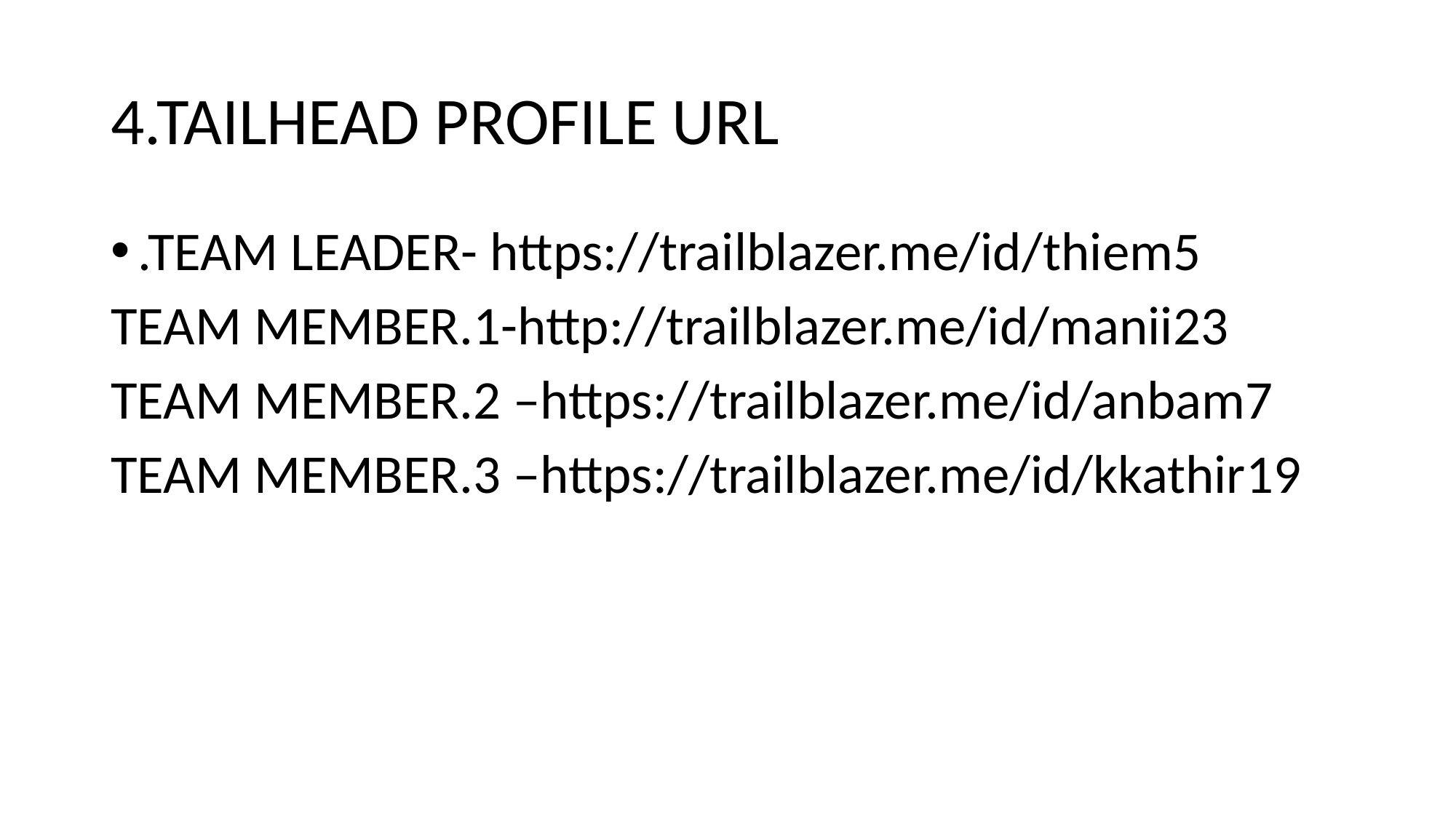

# 4.TAILHEAD PROFILE URL
.TEAM LEADER- https://trailblazer.me/id/thiem5
TEAM MEMBER.1-http://trailblazer.me/id/manii23
TEAM MEMBER.2 –https://trailblazer.me/id/anbam7
TEAM MEMBER.3 –https://trailblazer.me/id/kkathir19